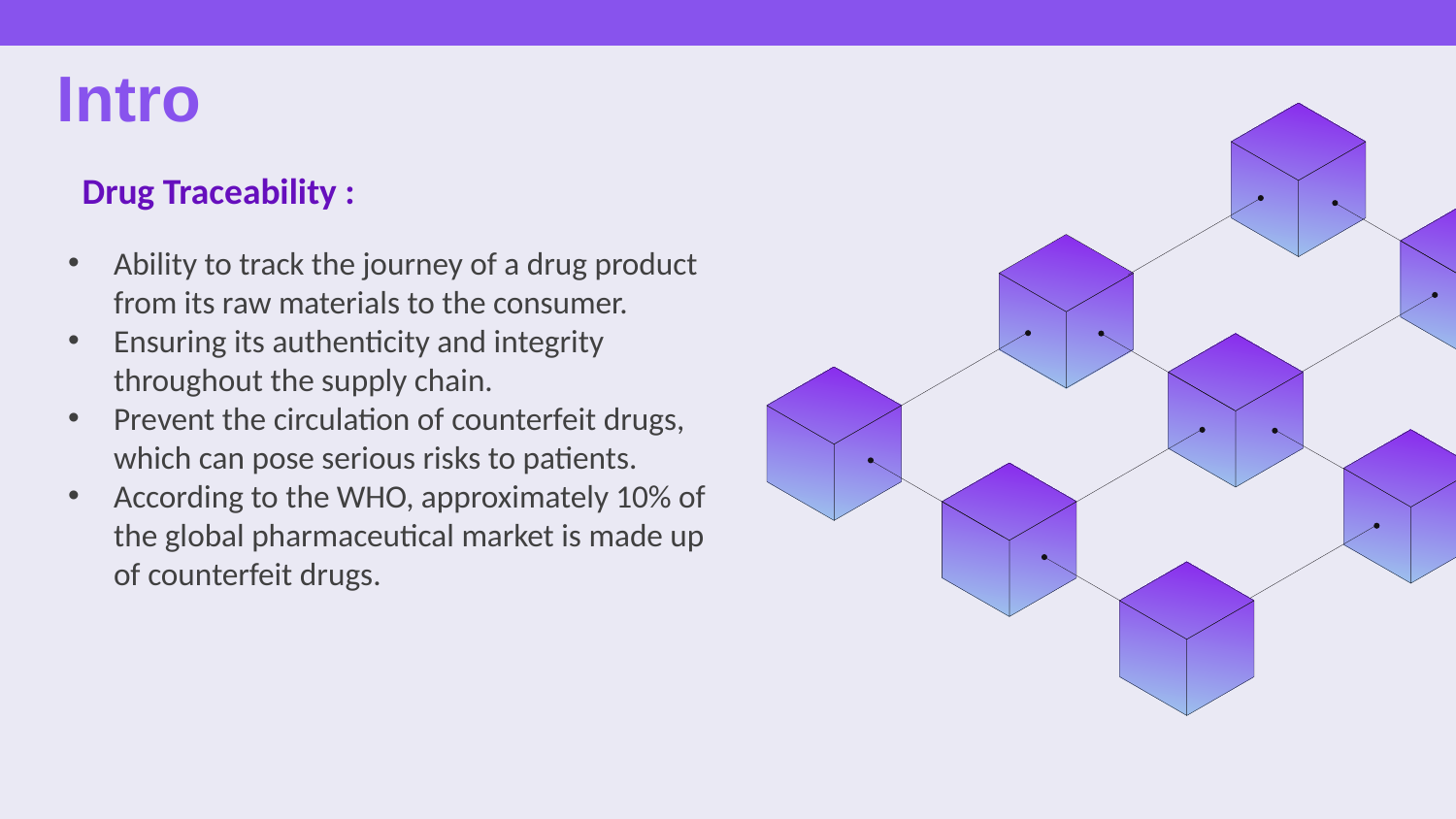

# Intro

Drug Traceability :
Ability to track the journey of a drug product from its raw materials to the consumer.
Ensuring its authenticity and integrity throughout the supply chain.
Prevent the circulation of counterfeit drugs, which can pose serious risks to patients.
According to the WHO, approximately 10% of the global pharmaceutical market is made up of counterfeit drugs.